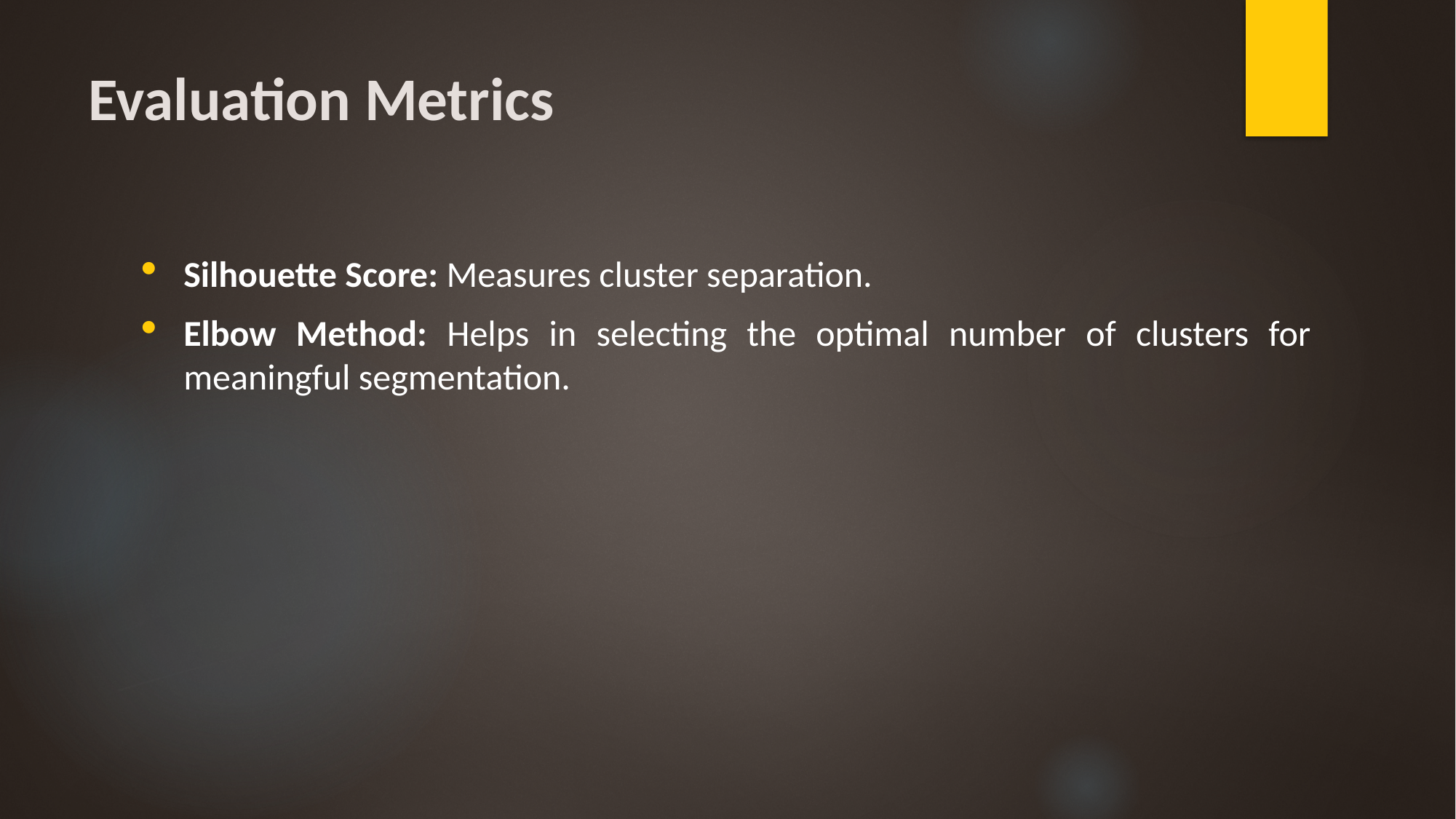

# Evaluation Metrics
Silhouette Score: Measures cluster separation.
Elbow Method: Helps in selecting the optimal number of clusters for meaningful segmentation.